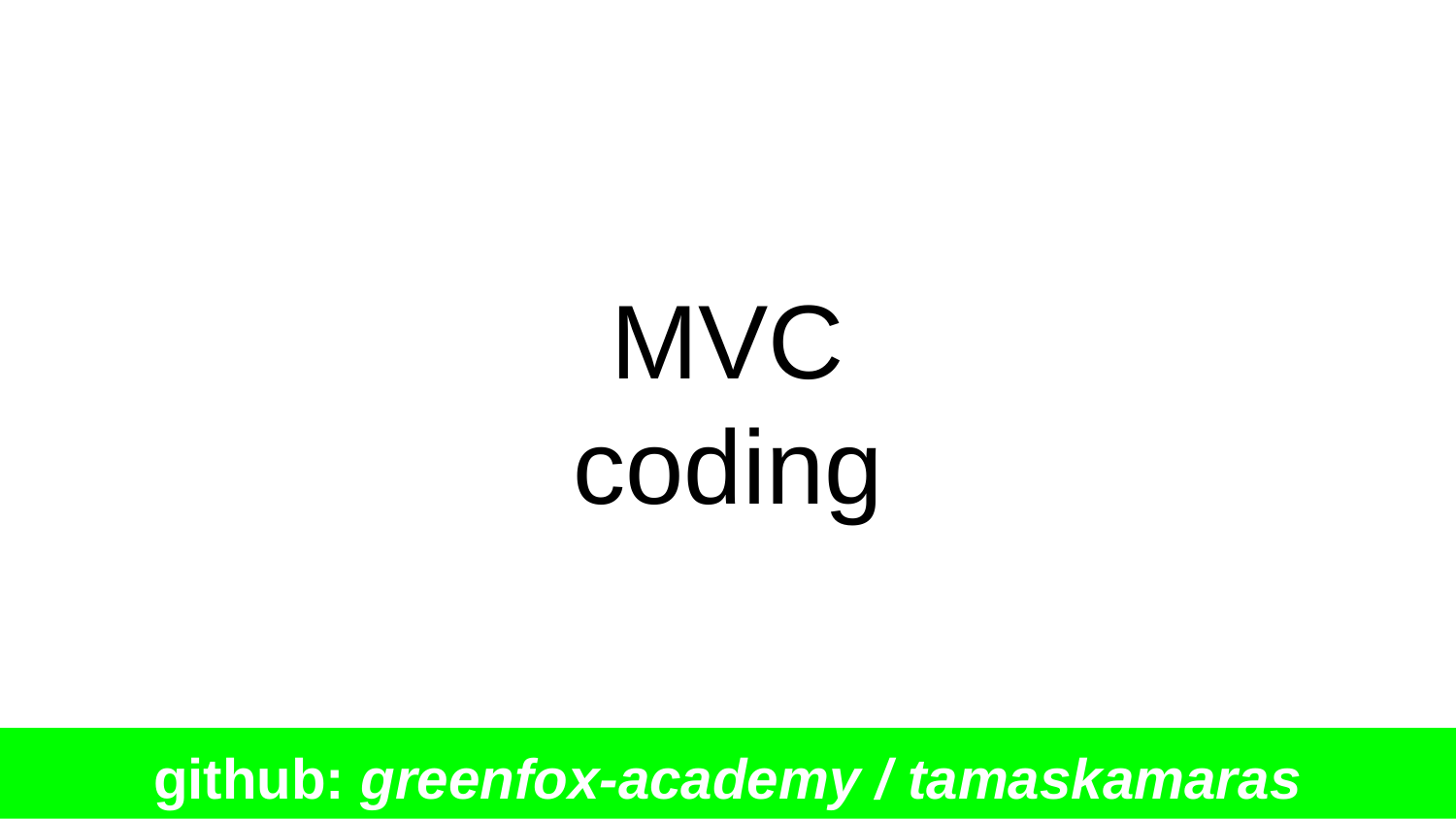

# MVC
coding
github: greenfox-academy / tamaskamaras